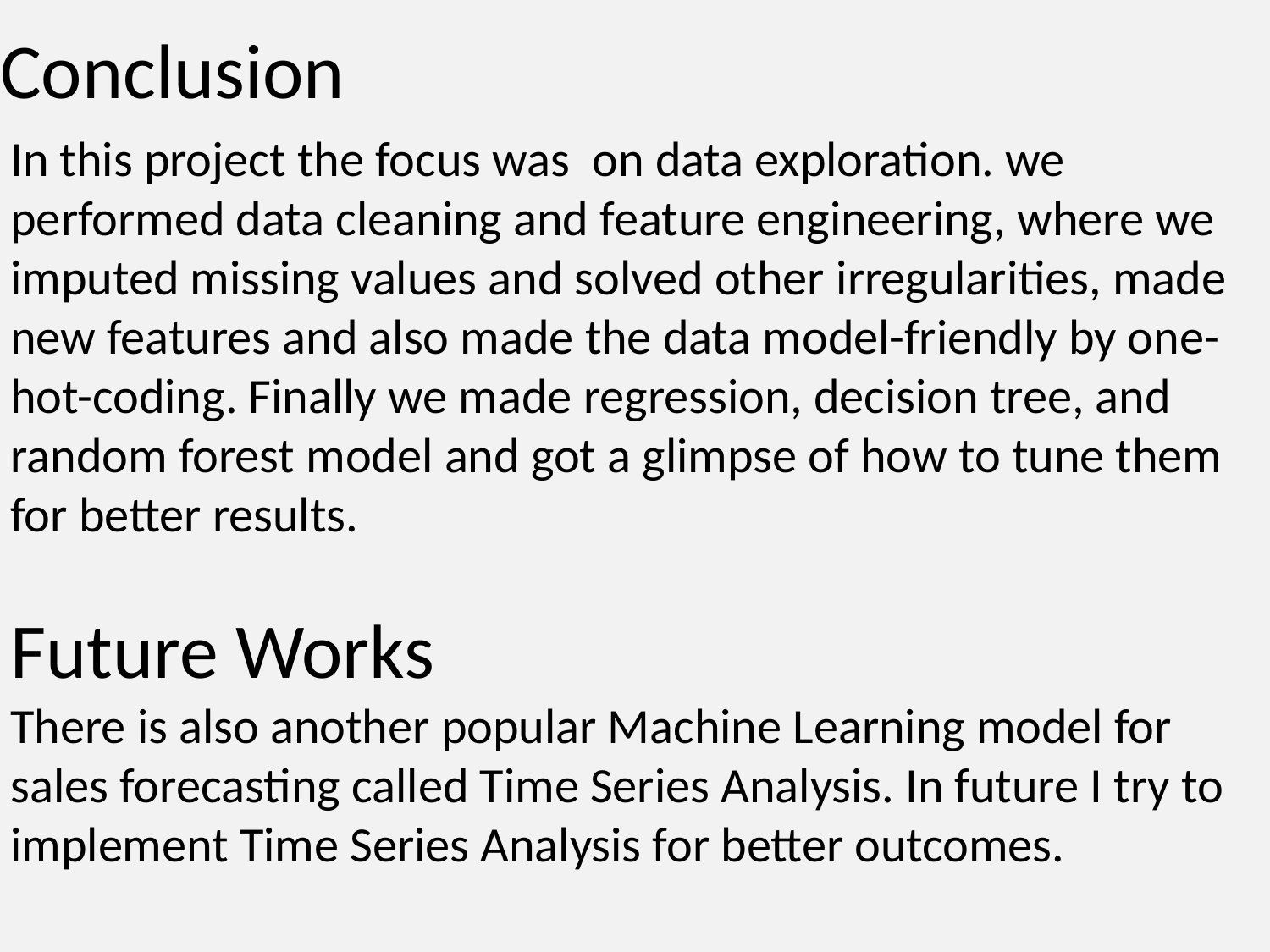

# Conclusion
In this project the focus was  on data exploration. we performed data cleaning and feature engineering, where we imputed missing values and solved other irregularities, made new features and also made the data model-friendly by one-hot-coding. Finally we made regression, decision tree, and random forest model and got a glimpse of how to tune them for better results.

Future Works
There is also another popular Machine Learning model for sales forecasting called Time Series Analysis. In future I try to implement Time Series Analysis for better outcomes.